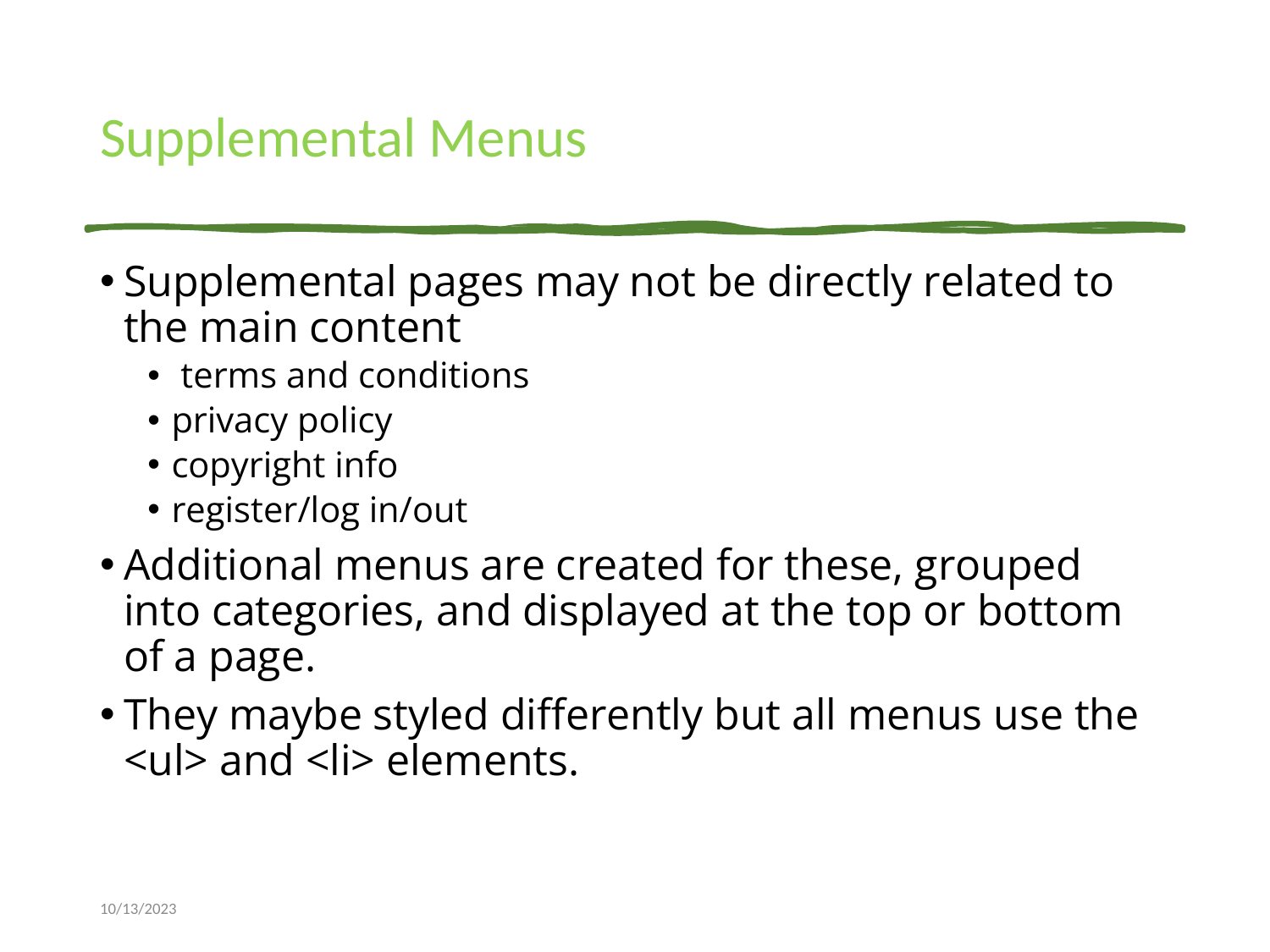

# Supplemental Menus
Supplemental pages may not be directly related to the main content
 terms and conditions
privacy policy
copyright info
register/log in/out
Additional menus are created for these, grouped into categories, and displayed at the top or bottom of a page.
They maybe styled differently but all menus use the <ul> and <li> elements.

10/13/2023